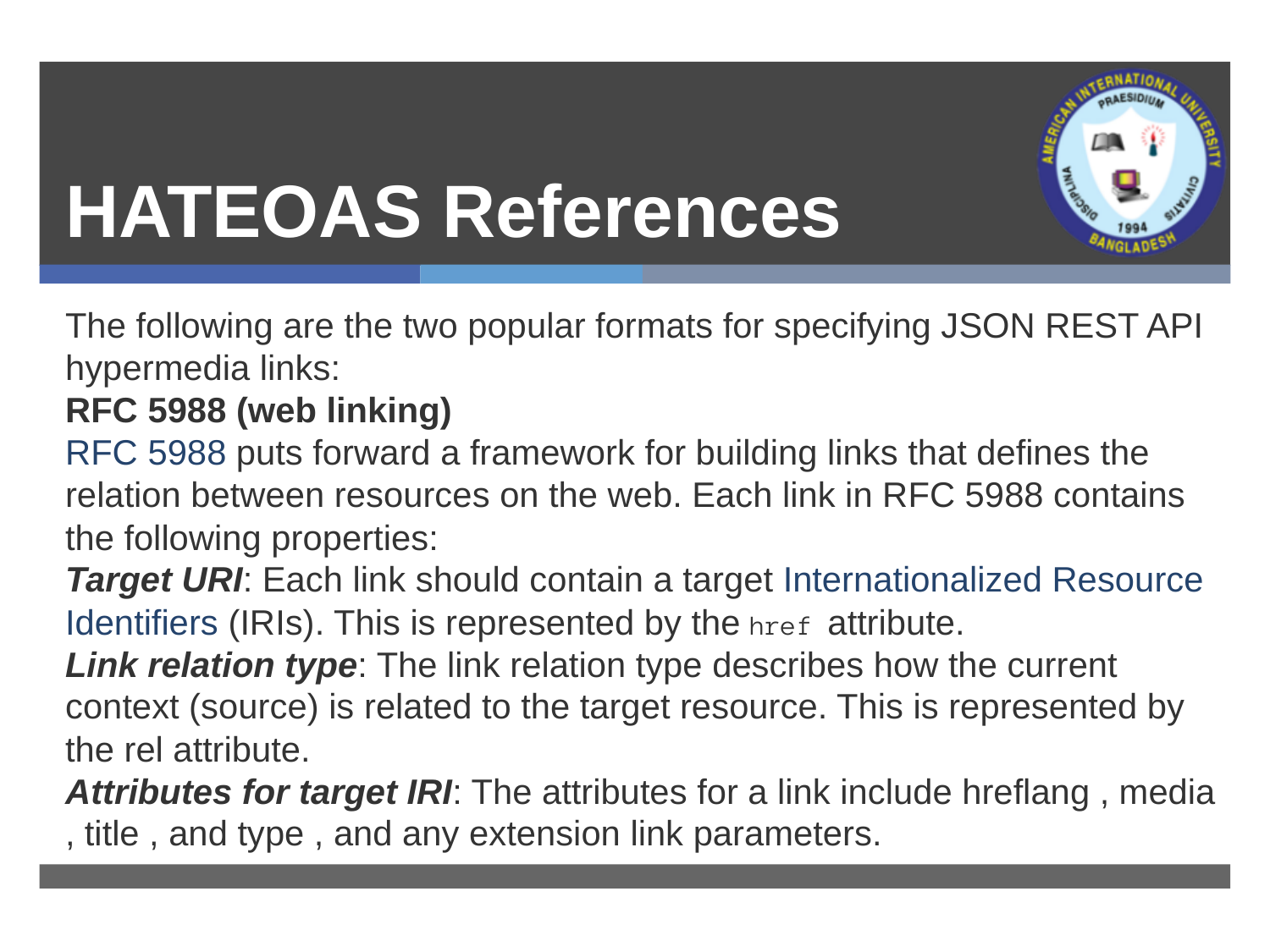

# HATEOAS References

The following are the two popular formats for specifying JSON REST API hypermedia links:
RFC 5988 (web linking)
RFC 5988 puts forward a framework for building links that defines the relation between resources on the web. Each link in RFC 5988 contains the following properties:
Target URI: Each link should contain a target Internationalized Resource Identifiers (IRIs). This is represented by the href attribute.
Link relation type: The link relation type describes how the current context (source) is related to the target resource. This is represented by the rel attribute.
Attributes for target IRI: The attributes for a link include hreflang , media , title , and type , and any extension link parameters.